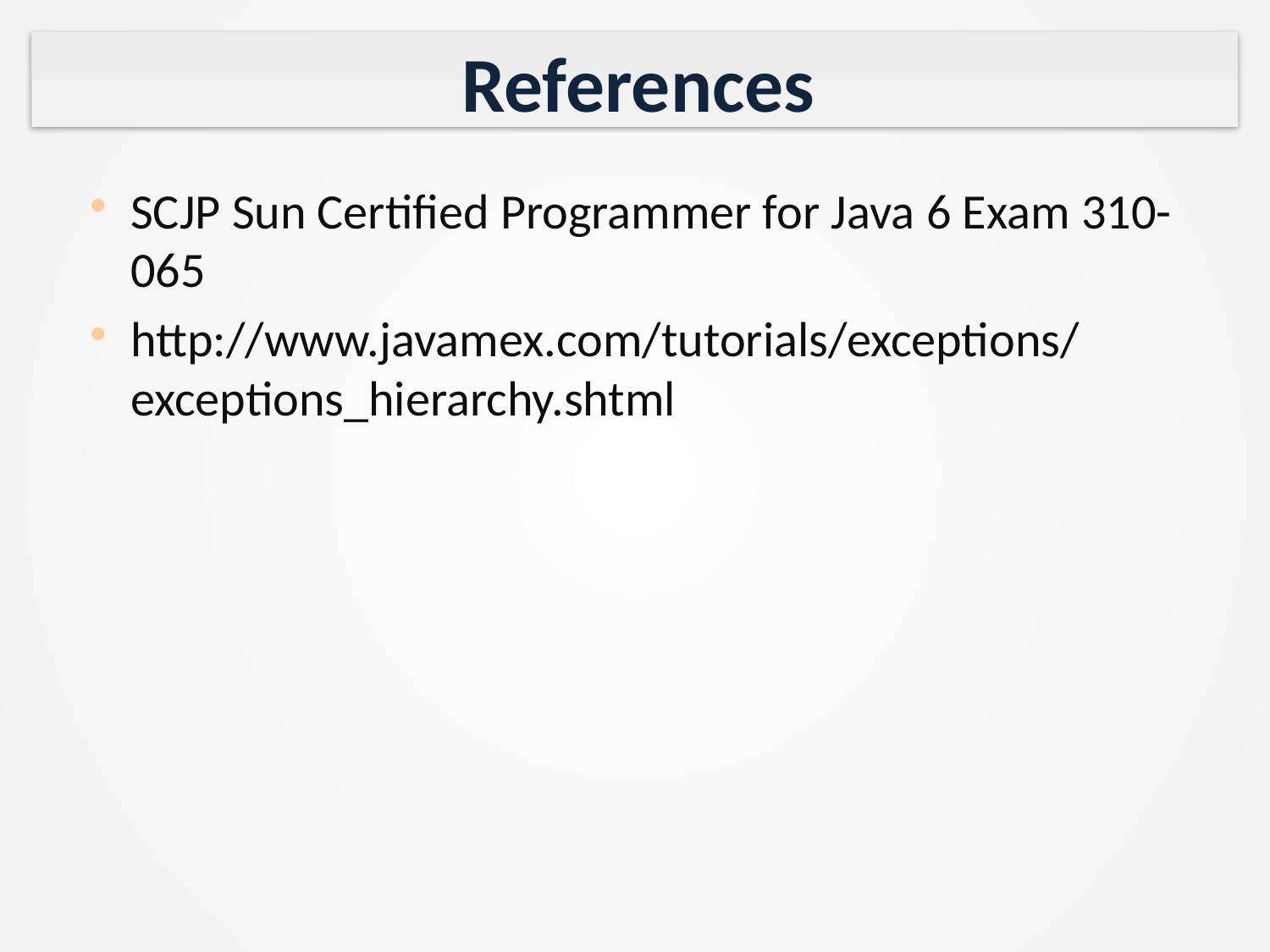

# References
SCJP Sun Certified Programmer for Java 6 Exam 310-065
http://www.javamex.com/tutorials/exceptions/exceptions_hierarchy.shtml